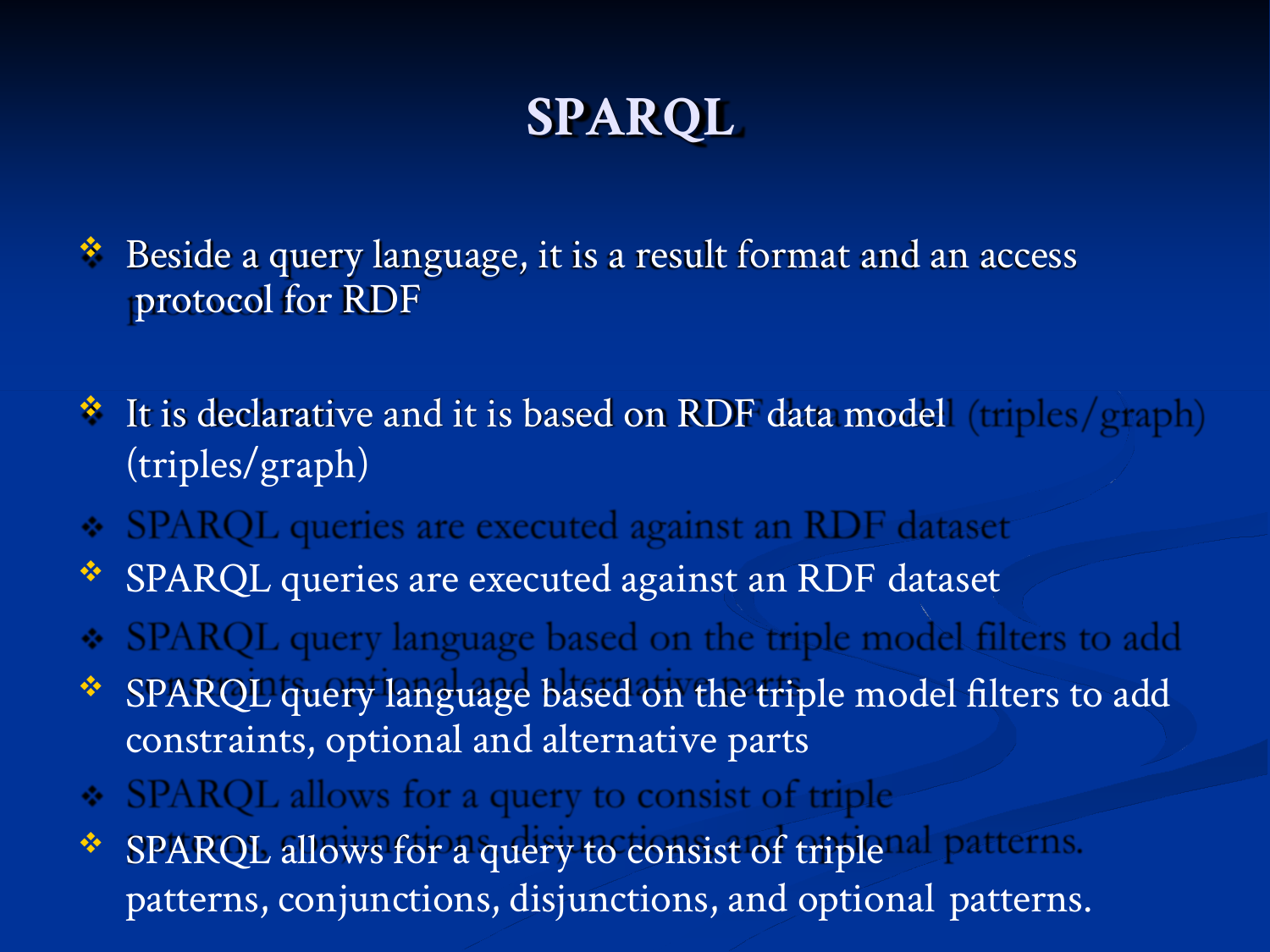

# SPARQL

Beside a query language, it is a result format and an access  protocol for RDF

It is declarative and it is based on RDF data model (triples/graph)

SPARQL queries are executed against an RDF dataset

SPARQL query language based on the triple model filters to add  constraints, optional and alternative parts

SPARQL allows for a query to consist of triple
patterns, conjunctions, disjunctions, and optional patterns.